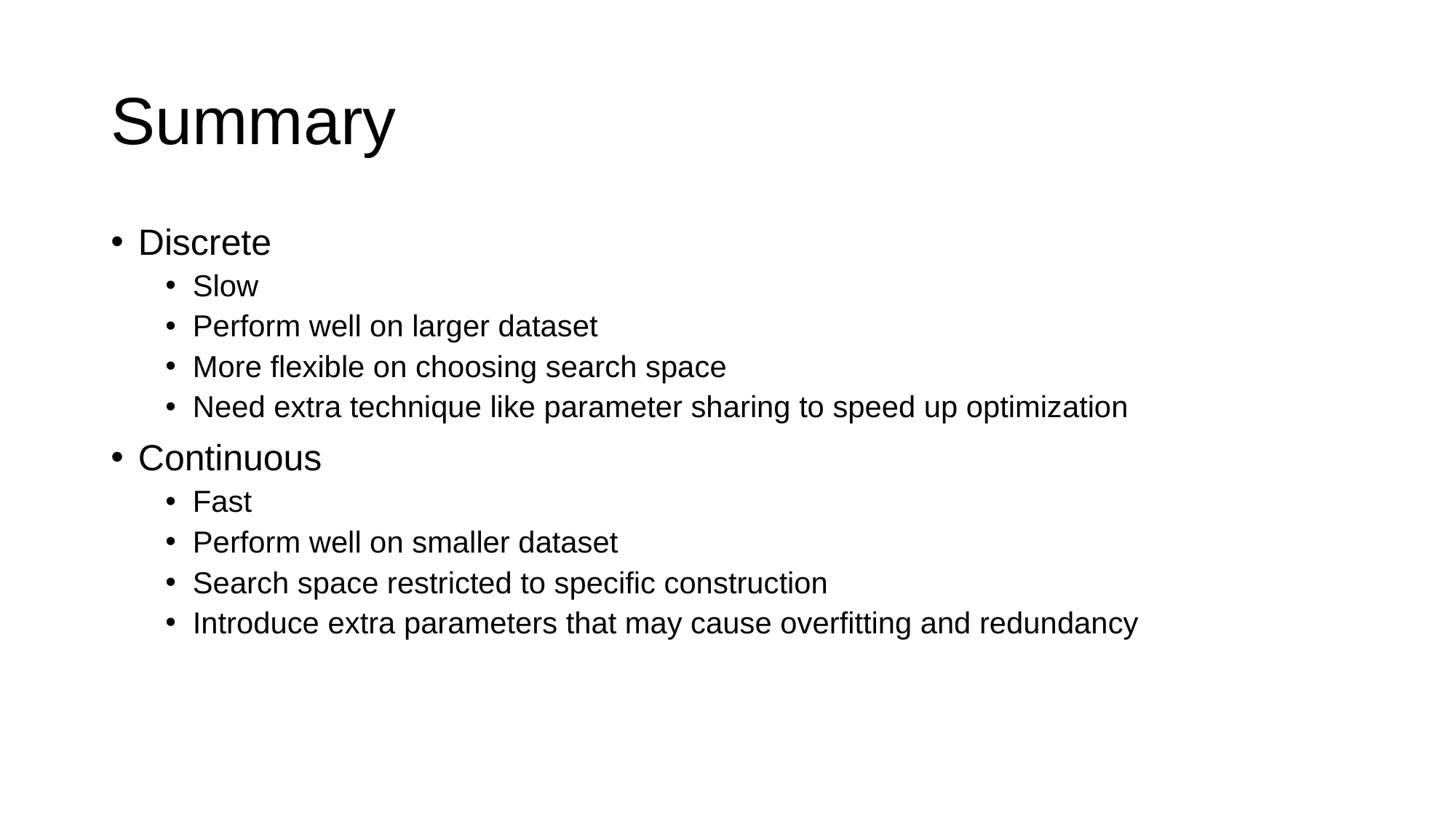

# Summary
Discrete
Slow
Perform well on larger dataset
More flexible on choosing search space
Need extra technique like parameter sharing to speed up optimization
Continuous
Fast
Perform well on smaller dataset
Search space restricted to specific construction
Introduce extra parameters that may cause overfitting and redundancy